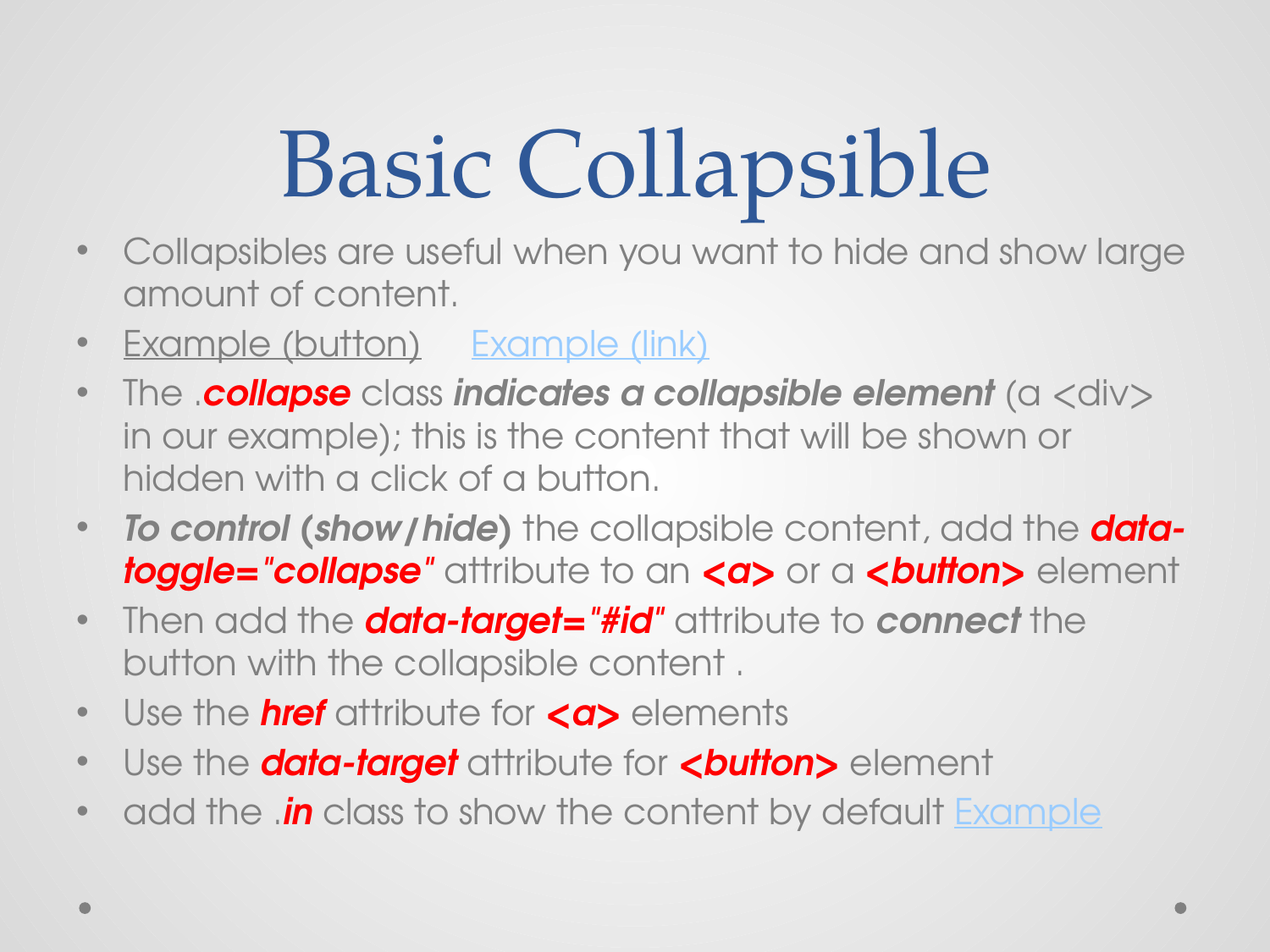

# Basic Collapsible
Collapsibles are useful when you want to hide and show large amount of content.
Example (button)     Example (link)
The .collapse class indicates a collapsible element (a <div> in our example); this is the content that will be shown or hidden with a click of a button.
To control (show/hide) the collapsible content, add the data-toggle="collapse" attribute to an <a> or a <button> element
Then add the data-target="#id" attribute to connect the button with the collapsible content .
Use the href attribute for <a> elements
Use the data-target attribute for <button> element
add the .in class to show the content by default Example